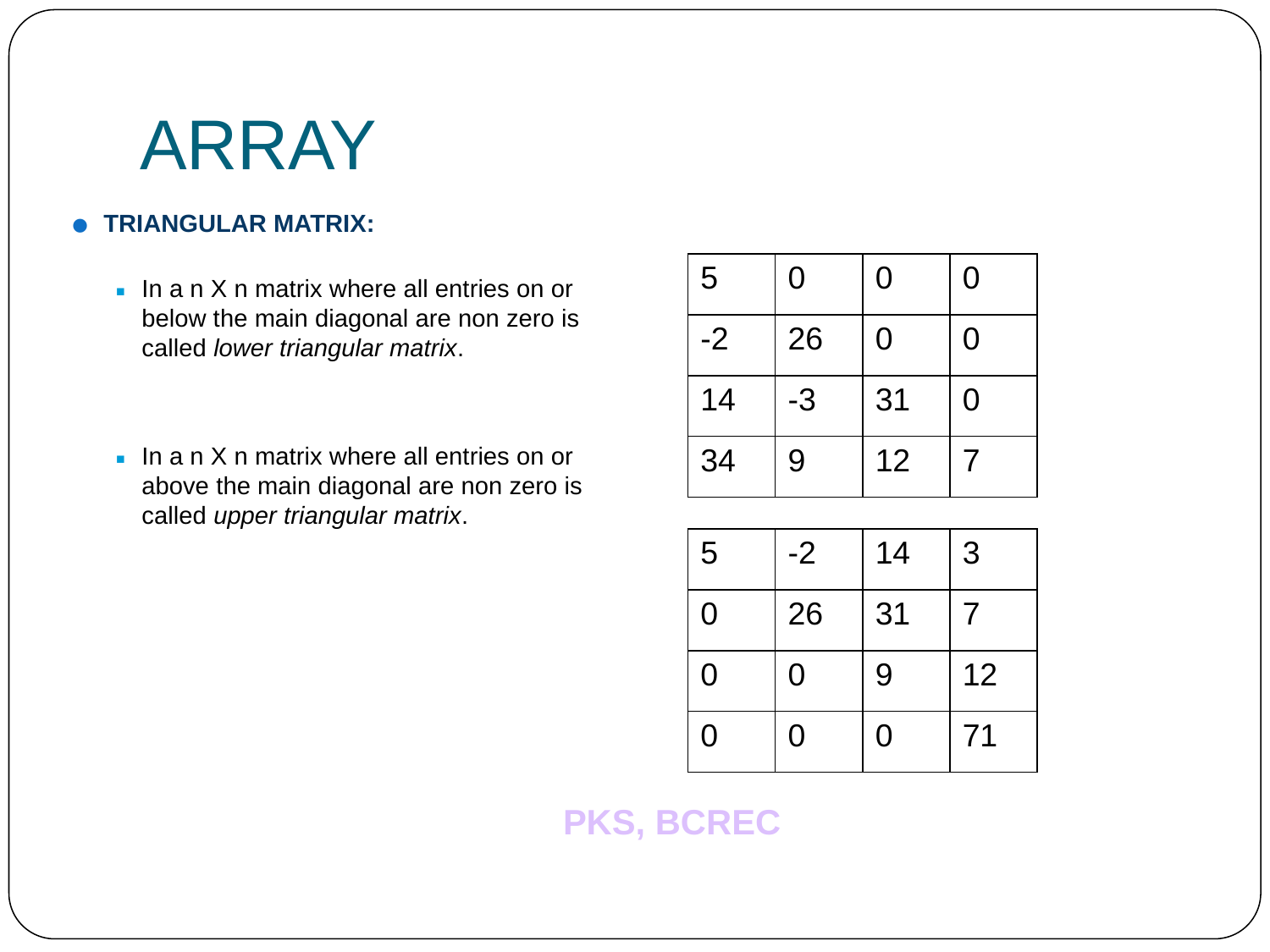

# ARRAY
TRIANGULAR MATRIX:

In a n X n matrix where all entries on or below the main diagonal are non zero is called lower triangular matrix.

In a n X n matrix where all entries on or above the main diagonal are non zero is called upper triangular matrix.
| 5 | 0 | 0 | 0 |
| --- | --- | --- | --- |
| -2 | 26 | 0 | 0 |
| 14 | -3 | 31 | 0 |
| 34 | 9 | 12 | 7 |
| 5 | -2 | 14 | 3 |
| --- | --- | --- | --- |
| 0 | 26 | 31 | 7 |
| 0 | 0 | 9 | 12 |
| 0 | 0 | 0 | 71 |